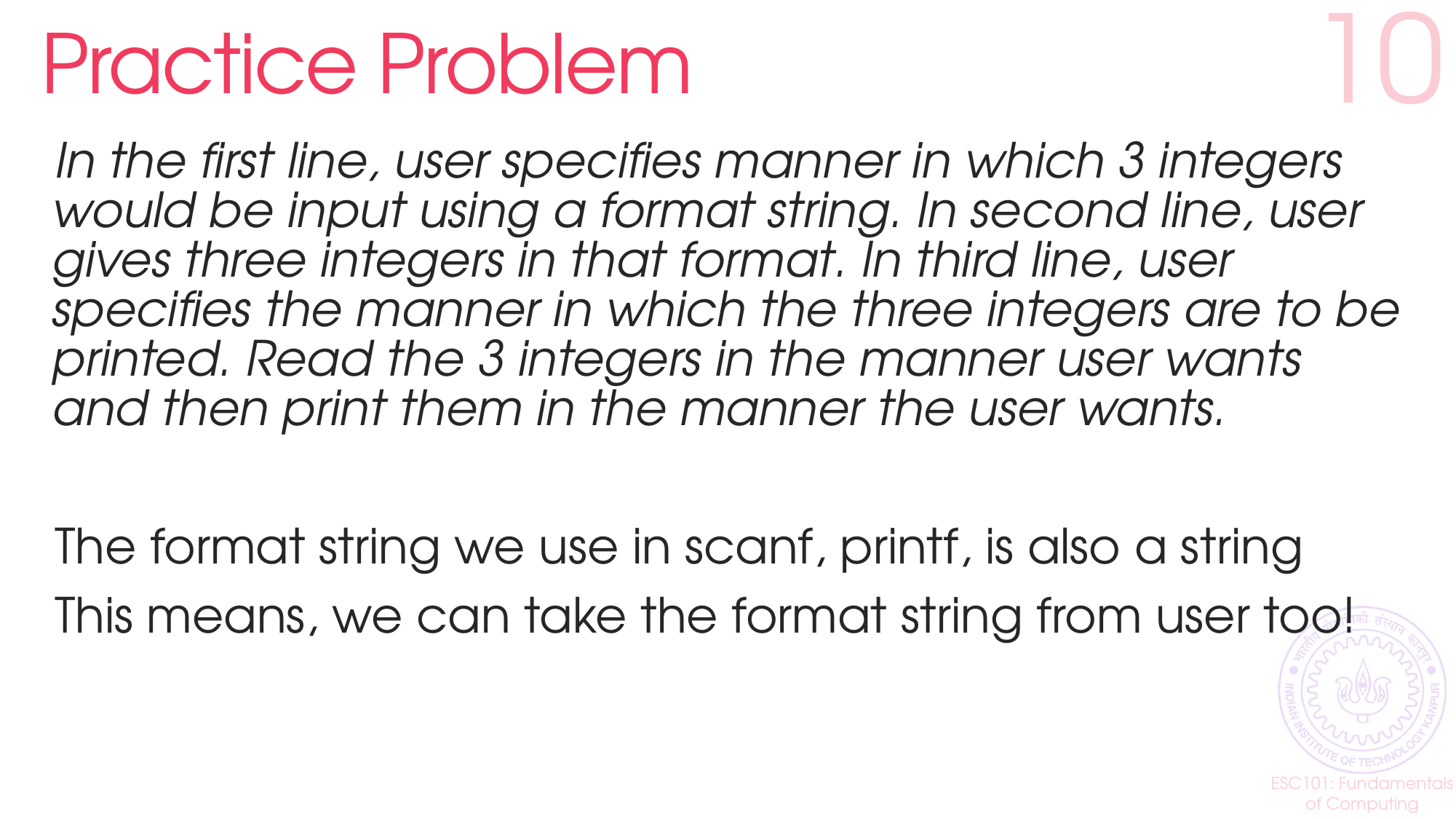

# Practice Problem
10
In the first line, user specifies manner in which 3 integers would be input using a format string. In second line, user gives three integers in that format. In third line, user specifies the manner in which the three integers are to be printed. Read the 3 integers in the manner user wants and then print them in the manner the user wants.

The format string we use in scanf, printf, is also a string
This means, we can take the format string from user too!